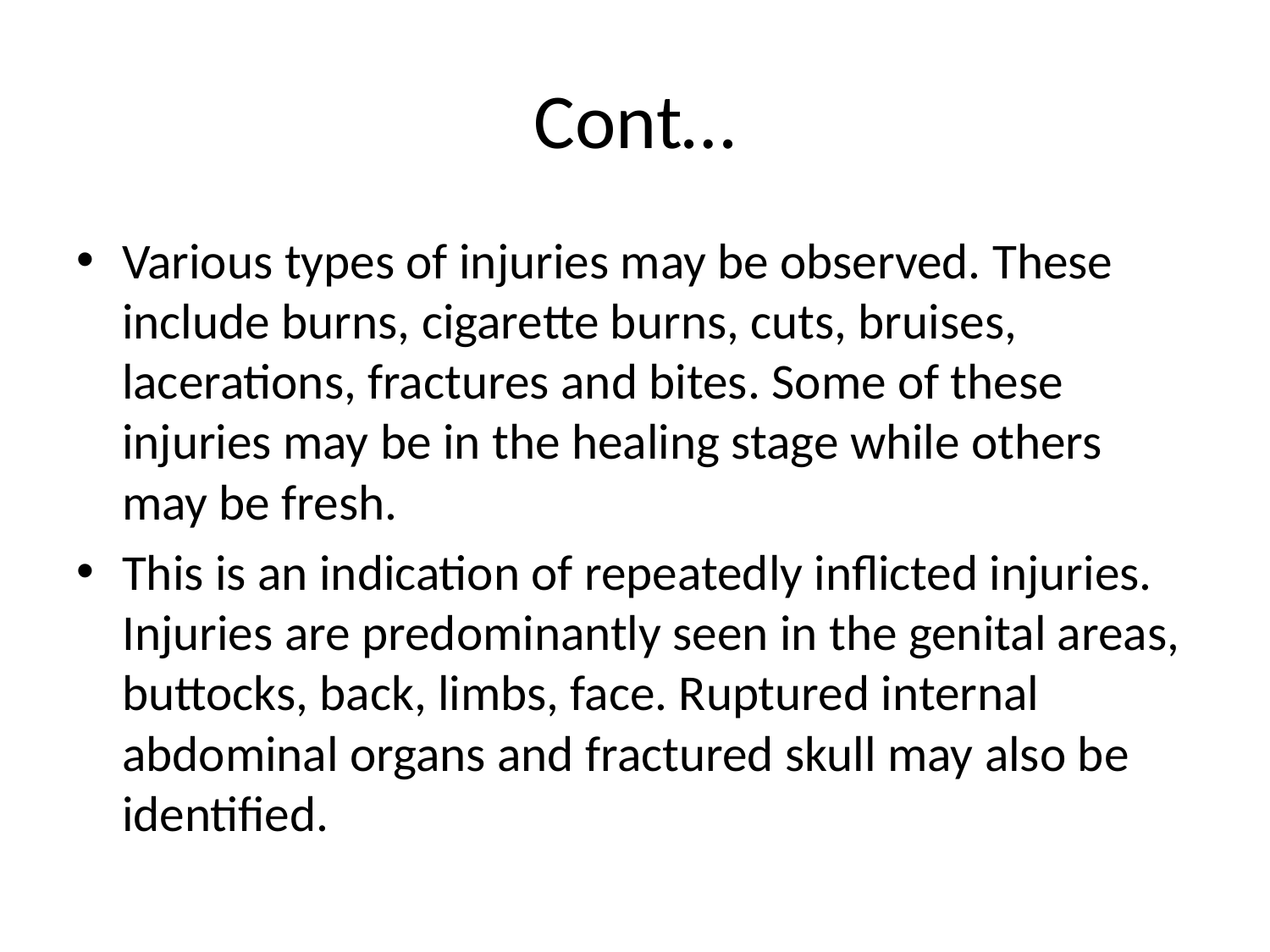

# Cont…
Various types of injuries may be observed. These include burns, cigarette burns, cuts, bruises, lacerations, fractures and bites. Some of these injuries may be in the healing stage while others may be fresh.
This is an indication of repeatedly inflicted injuries.  Injuries are predominantly seen in the genital areas, buttocks, back, limbs, face. Ruptured internal abdominal organs and fractured skull may also be identified.